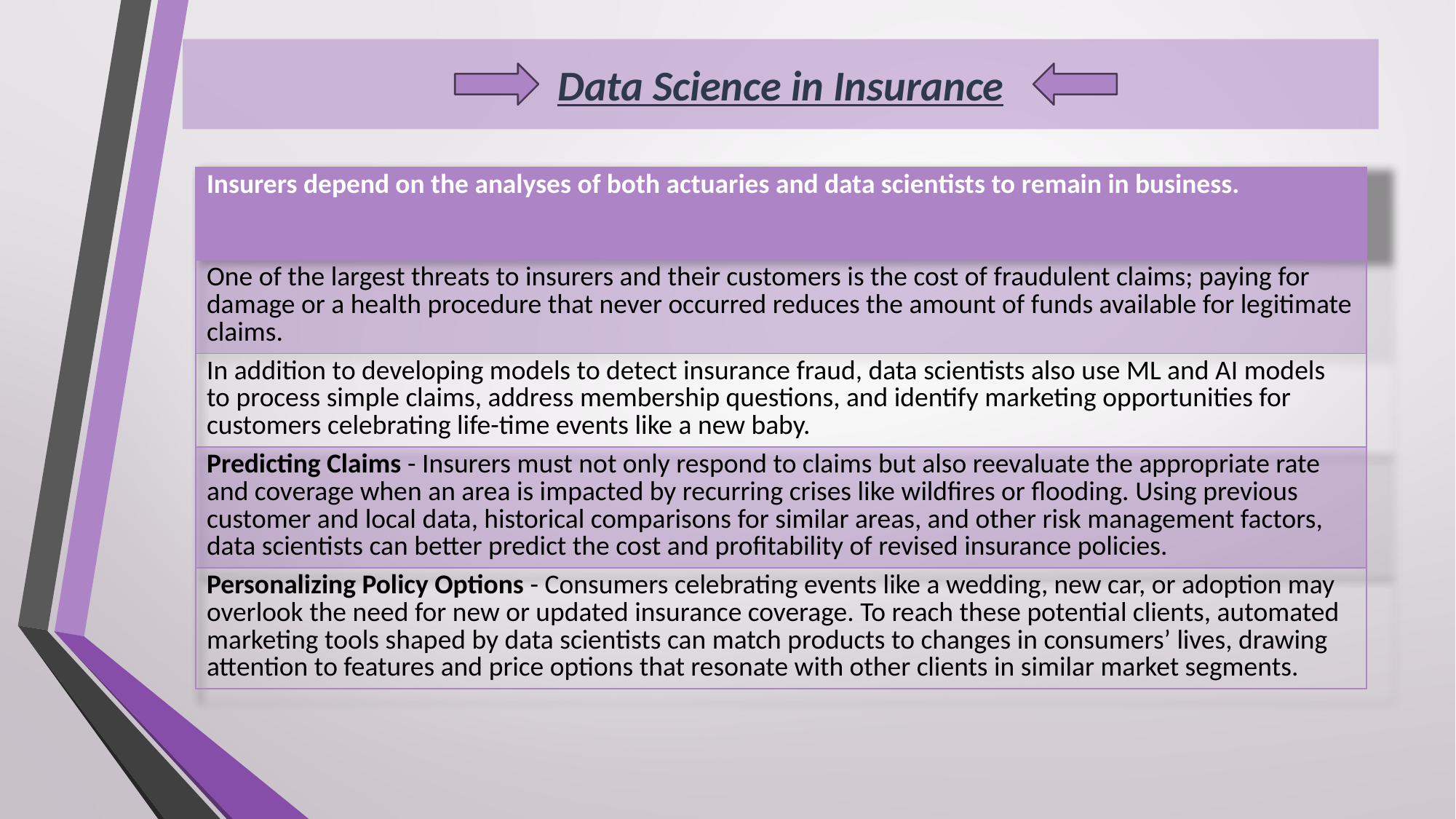

# Data Science in Insurance

| Insurers depend on the analyses of both actuaries and data scientists to remain in business. |
| --- |
| One of the largest threats to insurers and their customers is the cost of fraudulent claims; paying for damage or a health procedure that never occurred reduces the amount of funds available for legitimate claims. |
| In addition to developing models to detect insurance fraud, data scientists also use ML and AI models to process simple claims, address membership questions, and identify marketing opportunities for customers celebrating life-time events like a new baby. |
| Predicting Claims - Insurers must not only respond to claims but also reevaluate the appropriate rate and coverage when an area is impacted by recurring crises like wildfires or flooding. Using previous customer and local data, historical comparisons for similar areas, and other risk management factors, data scientists can better predict the cost and profitability of revised insurance policies. |
| Personalizing Policy Options - Consumers celebrating events like a wedding, new car, or adoption may overlook the need for new or updated insurance coverage. To reach these potential clients, automated marketing tools shaped by data scientists can match products to changes in consumers’ lives, drawing attention to features and price options that resonate with other clients in similar market segments. |